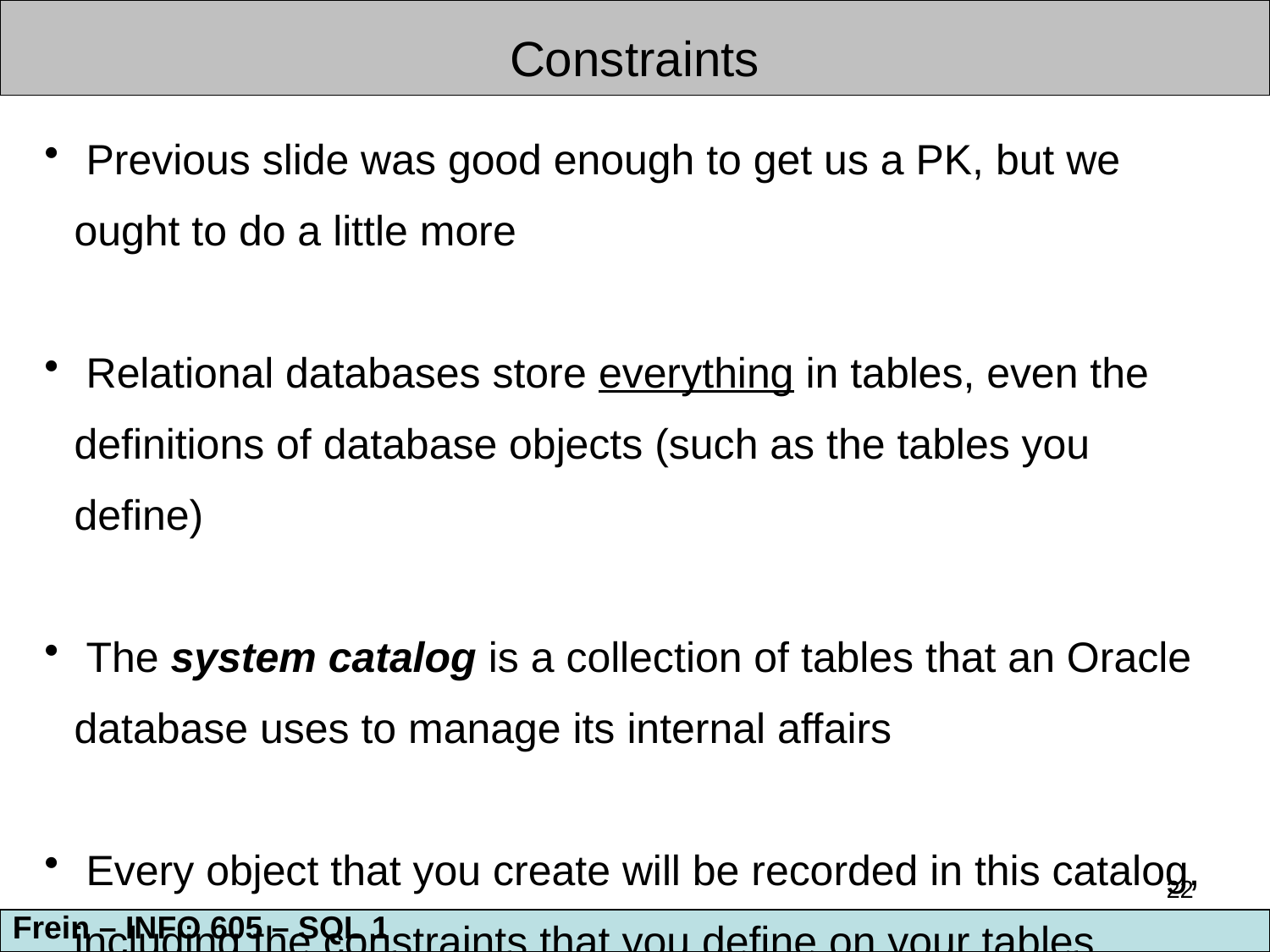

Constraints
 Previous slide was good enough to get us a PK, but we ought to do a little more

 Relational databases store everything in tables, even the definitions of database objects (such as the tables you define)

 The system catalog is a collection of tables that an Oracle database uses to manage its internal affairs

 Every object that you create will be recorded in this catalog, including the constraints that you define on your tables

22
Frein – INFO 605 – SQL 1